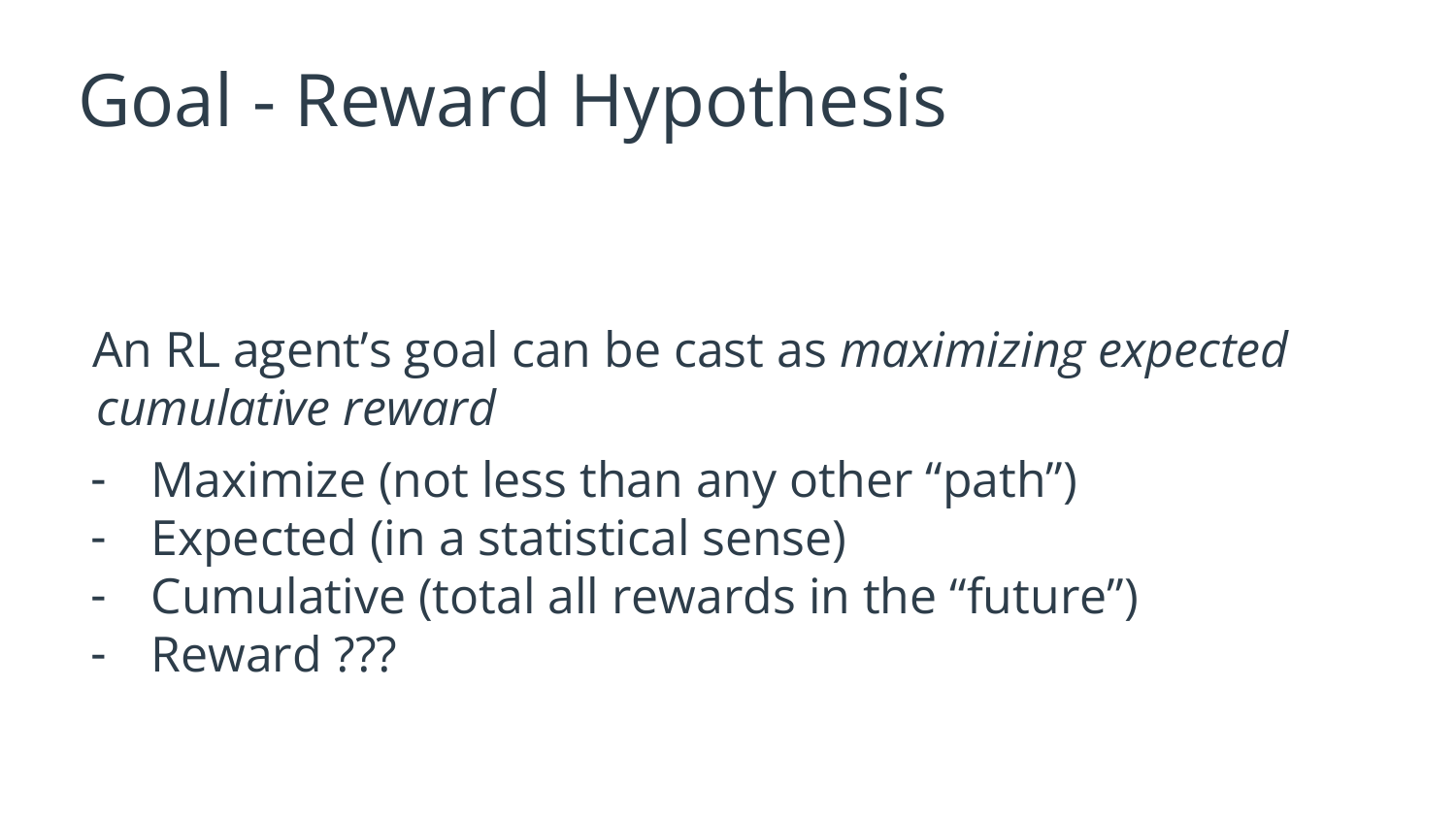

# Goal - Reward Hypothesis
An RL agent’s goal can be cast as maximizing expected cumulative reward
Maximize (not less than any other “path”)
Expected (in a statistical sense)
Cumulative (total all rewards in the “future”)
Reward ???